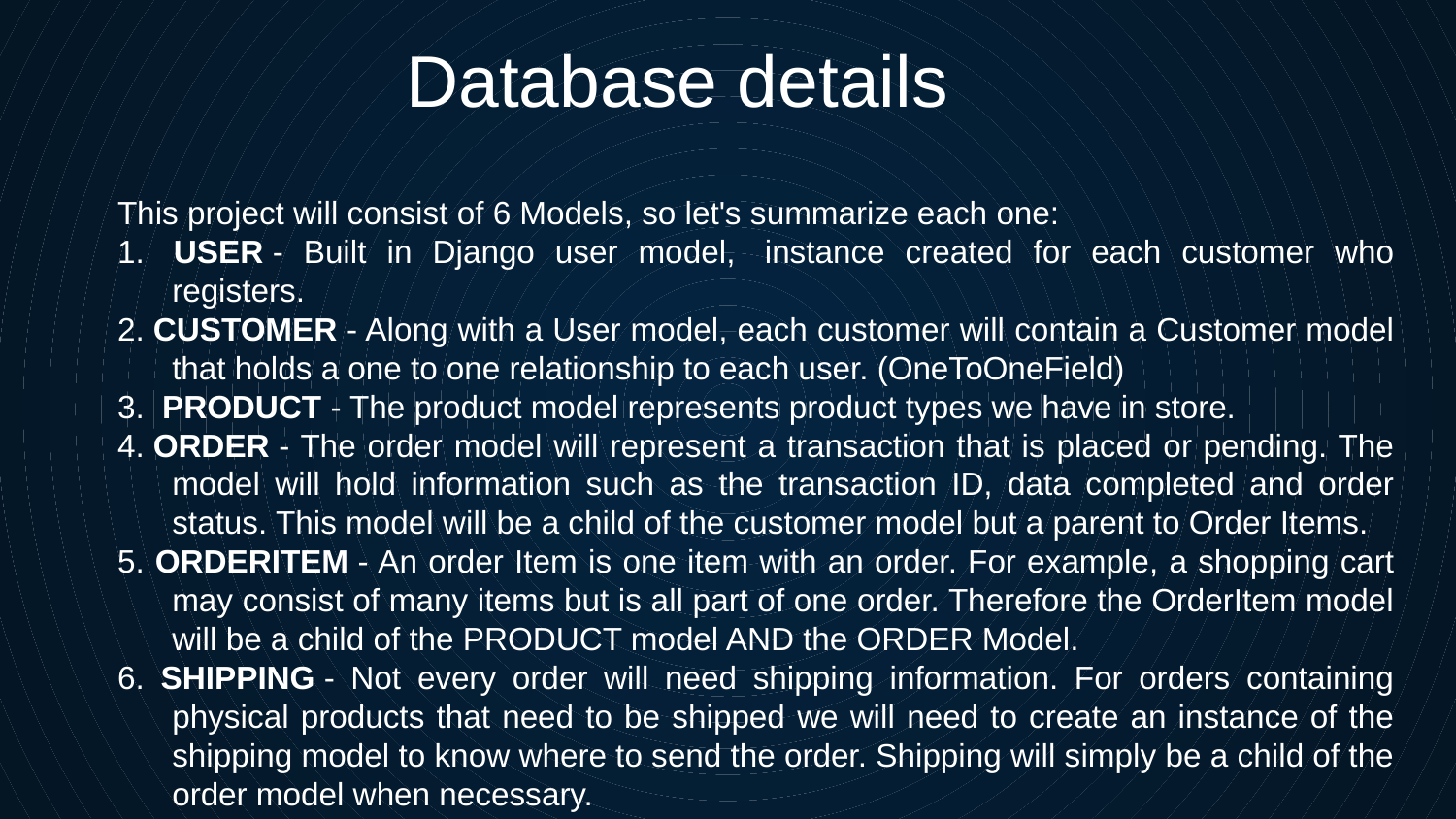

# Database details
This project will consist of 6 Models, so let's summarize each one:
1.  USER - Built in Django user model,  instance created for each customer who registers.
2. CUSTOMER - Along with a User model, each customer will contain a Customer model that holds a one to one relationship to each user. (OneToOneField)
3.  PRODUCT - The product model represents product types we have in store.
4. ORDER - The order model will represent a transaction that is placed or pending. The model will hold information such as the transaction ID, data completed and order status. This model will be a child of the customer model but a parent to Order Items.
5. ORDERITEM - An order Item is one item with an order. For example, a shopping cart may consist of many items but is all part of one order. Therefore the OrderItem model will be a child of the PRODUCT model AND the ORDER Model.
6. SHIPPING - Not every order will need shipping information. For orders containing physical products that need to be shipped we will need to create an instance of the shipping model to know where to send the order. Shipping will simply be a child of the order model when necessary.